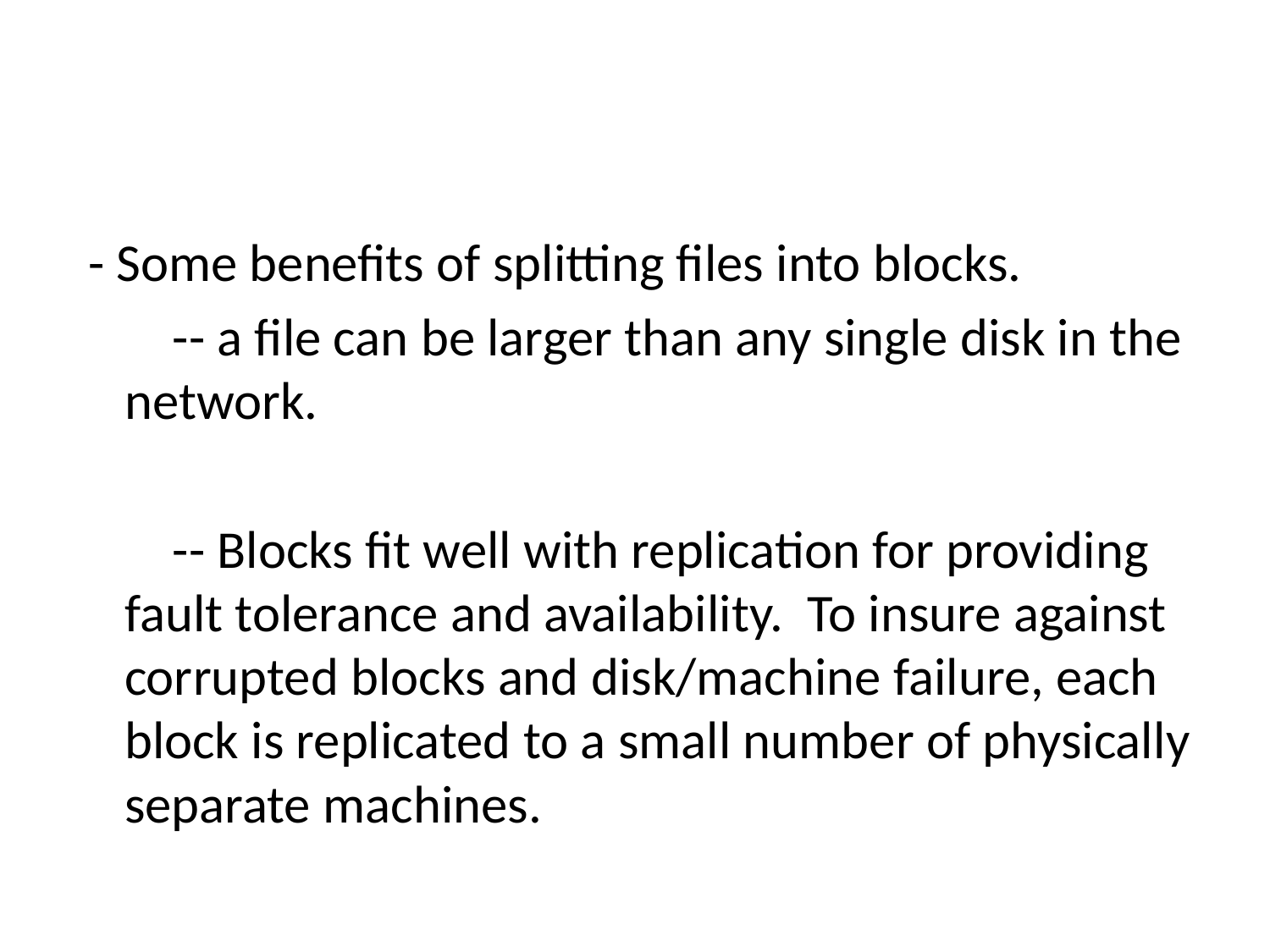

#
 - Some benefits of splitting files into blocks.
        -- a file can be larger than any single disk in the network.

        -- Blocks fit well with replication for providing fault tolerance and availability.  To insure against corrupted blocks and disk/machine failure, each block is replicated to a small number of physically separate machines.